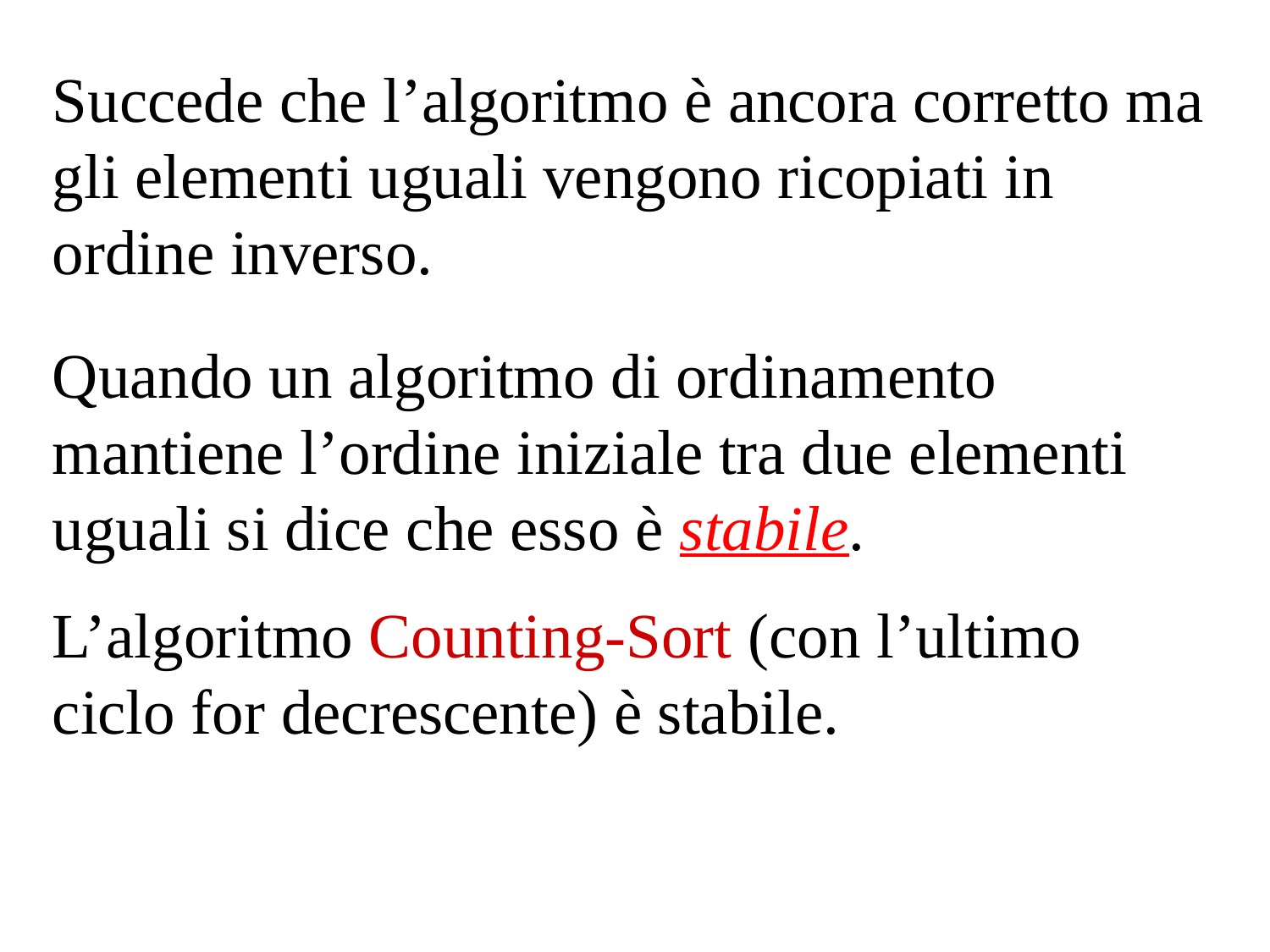

Succede che l’algoritmo è ancora corretto ma gli elementi uguali vengono ricopiati in ordine inverso.
Quando un algoritmo di ordinamento mantiene l’ordine iniziale tra due elementi uguali si dice che esso è stabile.
L’algoritmo Counting-Sort (con l’ultimo ciclo for decrescente) è stabile.